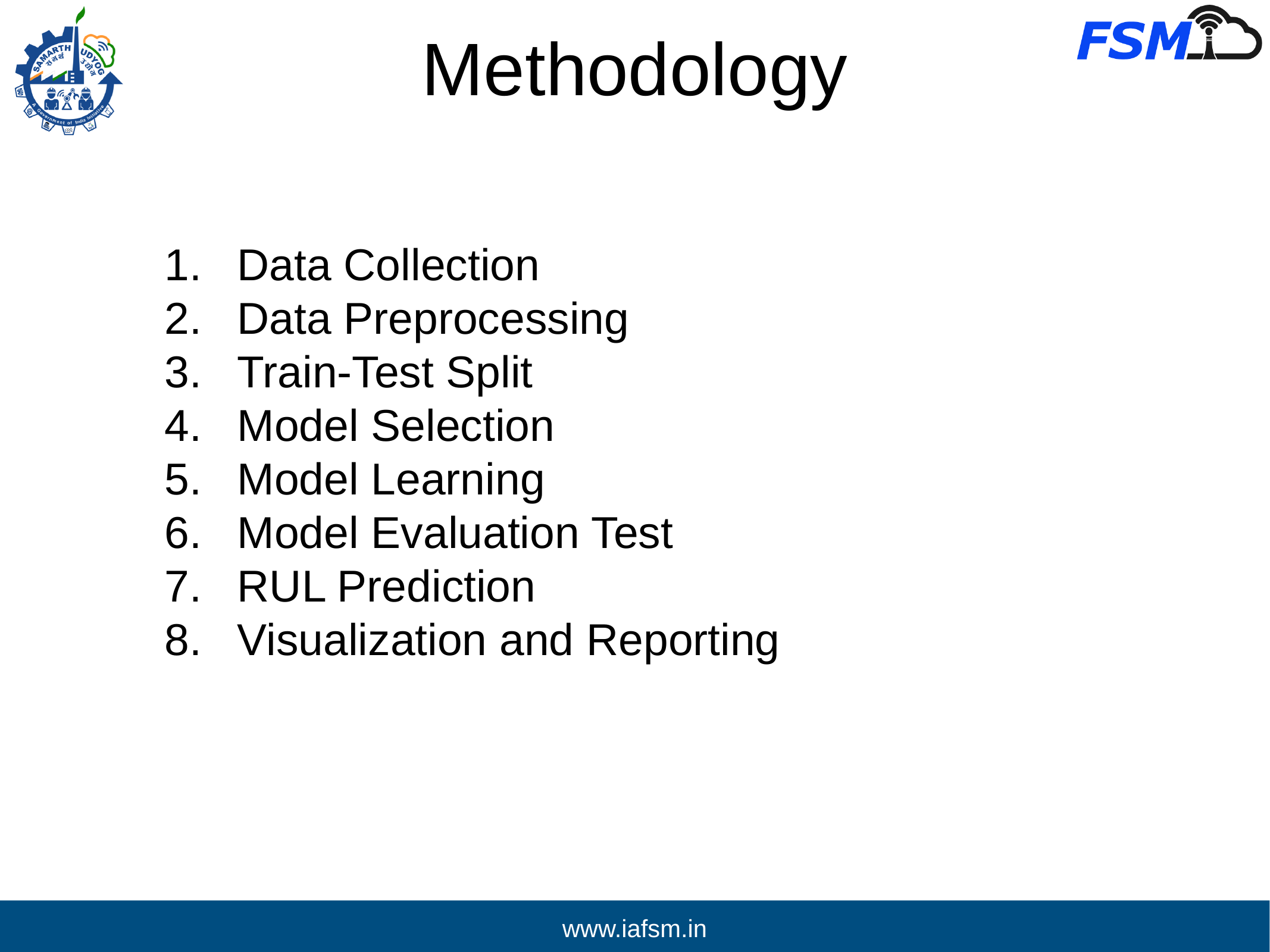

# Methodology
Data Collection
Data Preprocessing
Train-Test Split
Model Selection
Model Learning
Model Evaluation Test
RUL Prediction
Visualization and Reporting